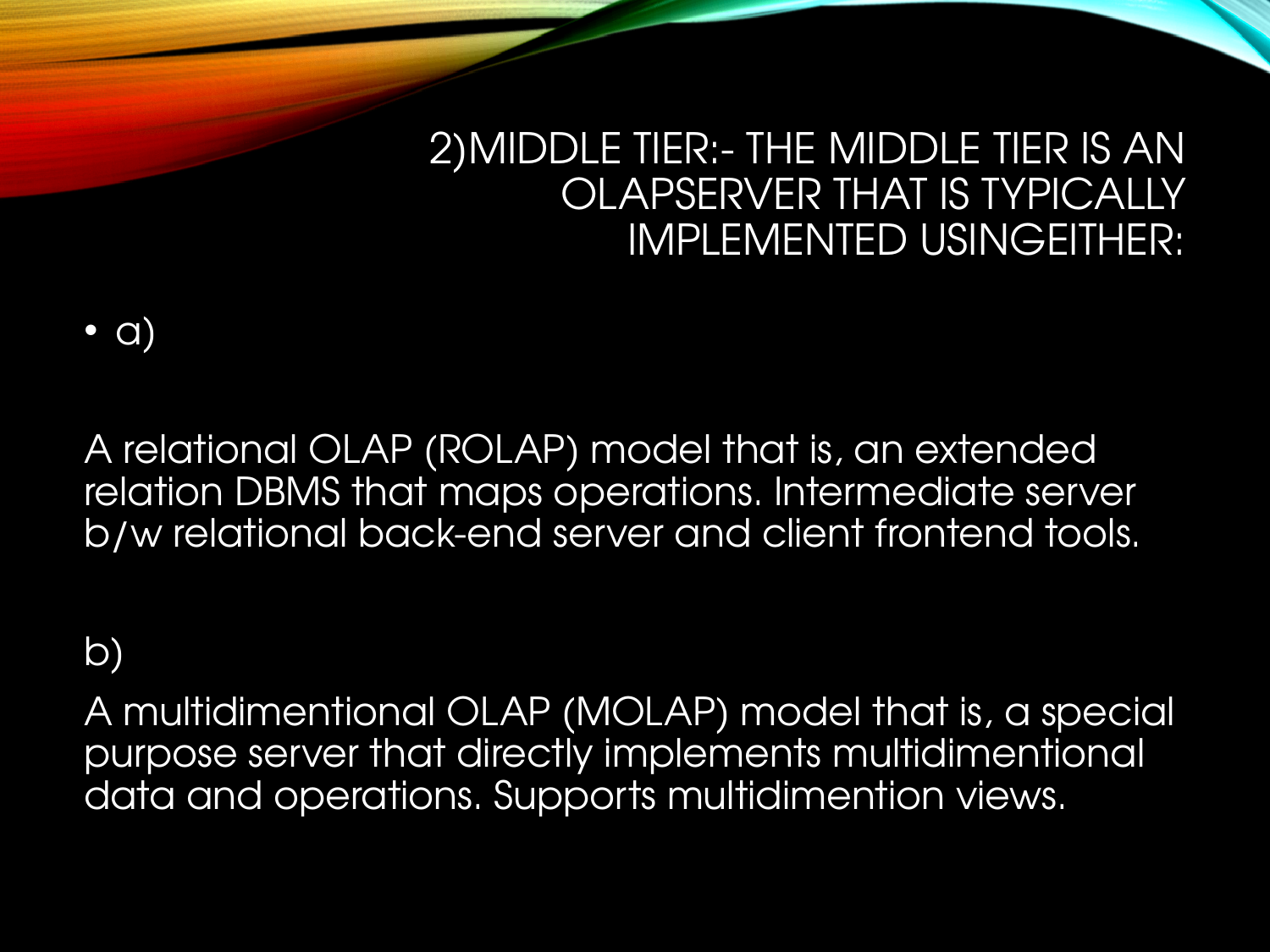

# 2)Middle tier:- The middle tier is an OLAPserver that is typically implemented usingeither:
a)

A relational OLAP (ROLAP) model that is, an extended relation DBMS that maps operations. Intermediate server b/w relational back-end server and client frontend tools.

b)
A multidimentional OLAP (MOLAP) model that is, a special purpose server that directly implements multidimentional data and operations. Supports multidimention views.